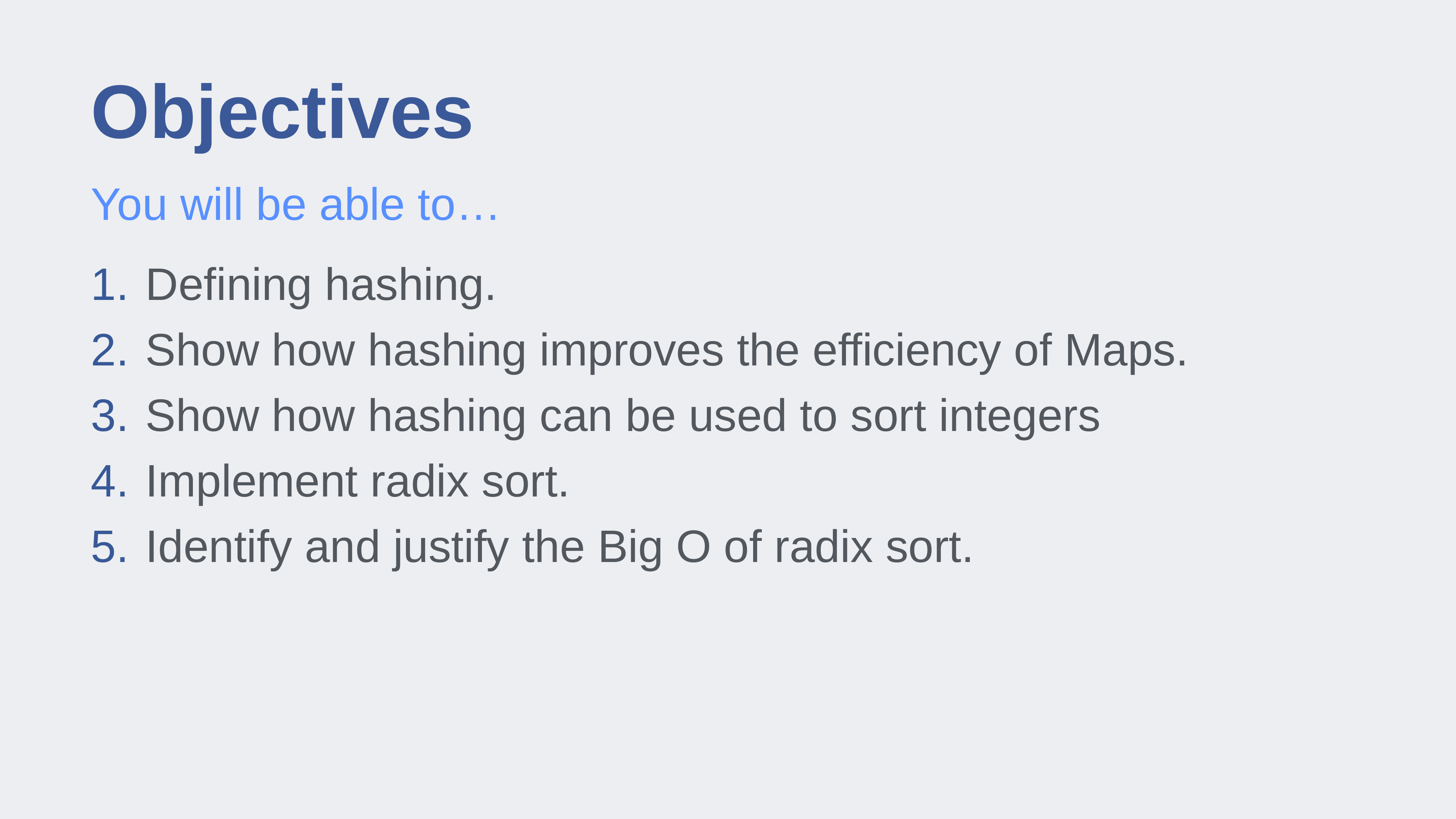

# Objectives
You will be able to…
Defining hashing.
Show how hashing improves the efficiency of Maps.
Show how hashing can be used to sort integers
Implement radix sort.
Identify and justify the Big O of radix sort.